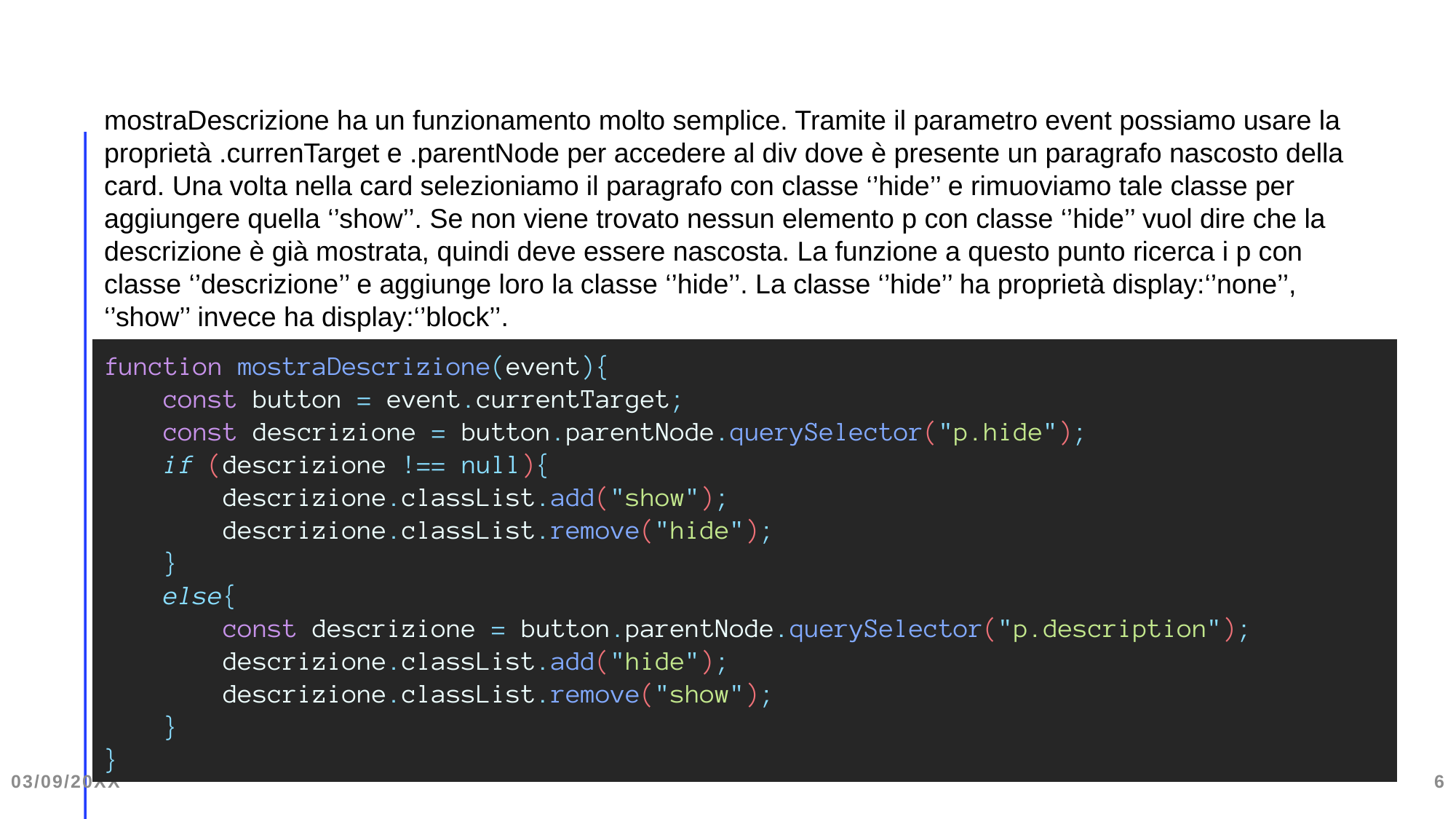

mostraDescrizione ha un funzionamento molto semplice. Tramite il parametro event possiamo usare la proprietà .currenTarget e .parentNode per accedere al div dove è presente un paragrafo nascosto della card. Una volta nella card selezioniamo il paragrafo con classe ‘’hide’’ e rimuoviamo tale classe per aggiungere quella ‘’show’’. Se non viene trovato nessun elemento p con classe ‘’hide’’ vuol dire che la descrizione è già mostrata, quindi deve essere nascosta. La funzione a questo punto ricerca i p con classe ‘’descrizione’’ e aggiunge loro la classe ‘’hide’’. La classe ‘’hide’’ ha proprietà display:‘’none’’, ‘’show’’ invece ha display:‘’block’’.
function mostraDescrizione(event){
    const button = event.currentTarget;
    const descrizione = button.parentNode.querySelector("p.hide");
    if (descrizione !== null){
        descrizione.classList.add("show");
        descrizione.classList.remove("hide");
    }
    else{
        const descrizione = button.parentNode.querySelector("p.description");
        descrizione.classList.add("hide");
        descrizione.classList.remove("show");
    }
}
03/09/20XX
6